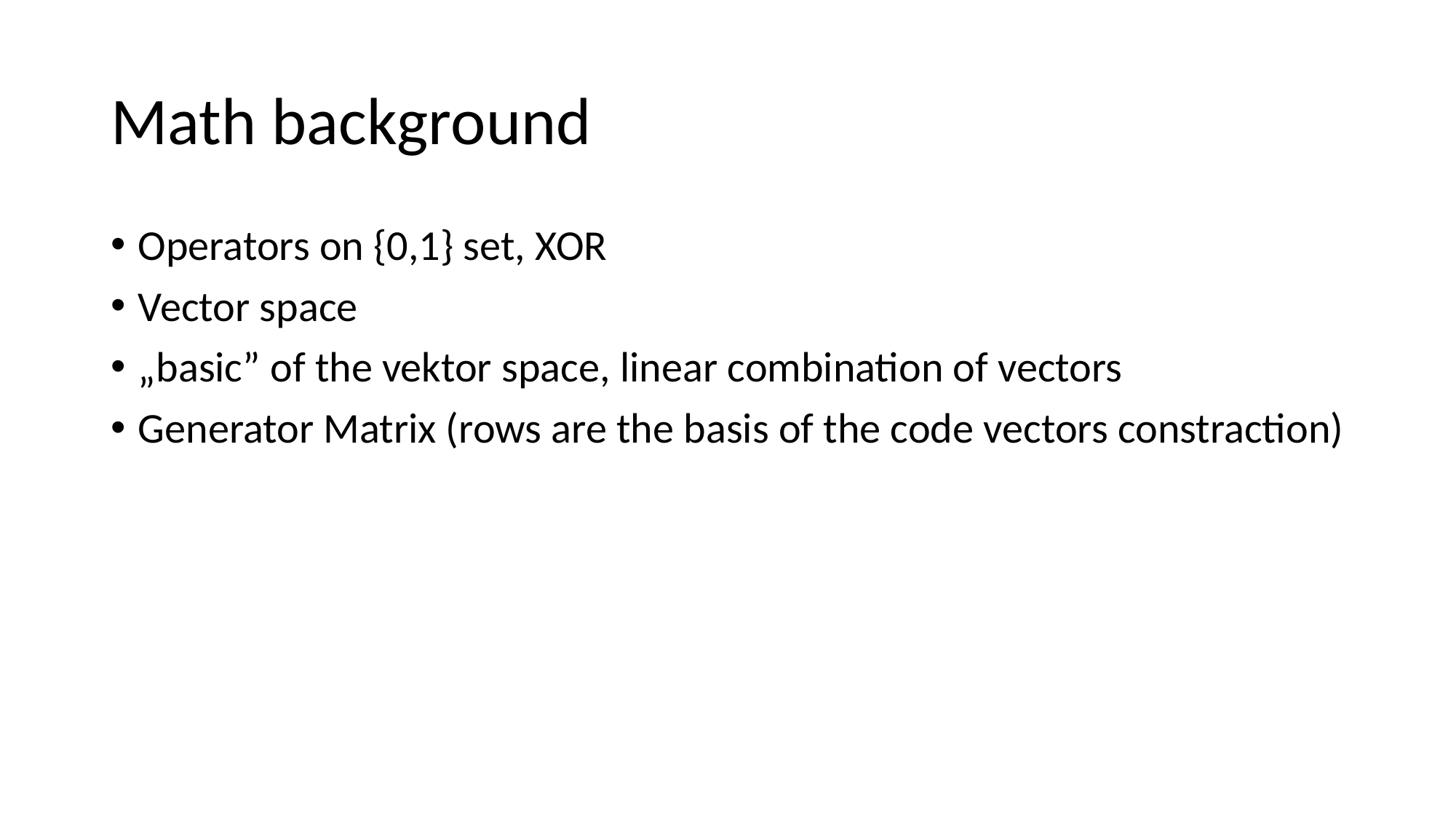

# Math background
Operators on {0,1} set, XOR
Vector space
„basic” of the vektor space, linear combination of vectors
Generator Matrix (rows are the basis of the code vectors constraction)